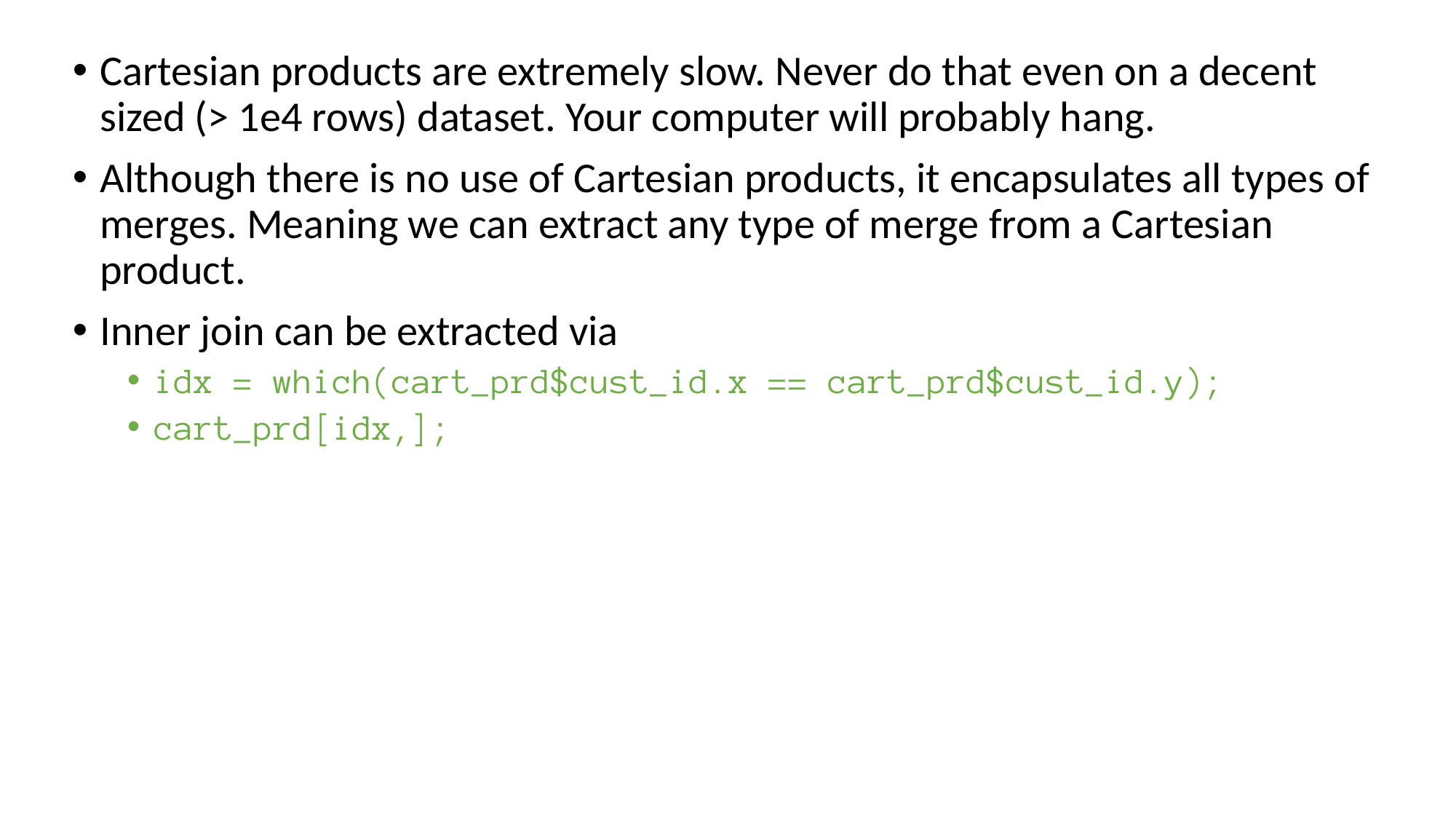

Cartesian products are extremely slow. Never do that even on a decent sized (> 1e4 rows) dataset. Your computer will probably hang.
Although there is no use of Cartesian products, it encapsulates all types of merges. Meaning we can extract any type of merge from a Cartesian product.
Inner join can be extracted via
idx = which(cart_prd$cust_id.x == cart_prd$cust_id.y);
cart_prd[idx,];